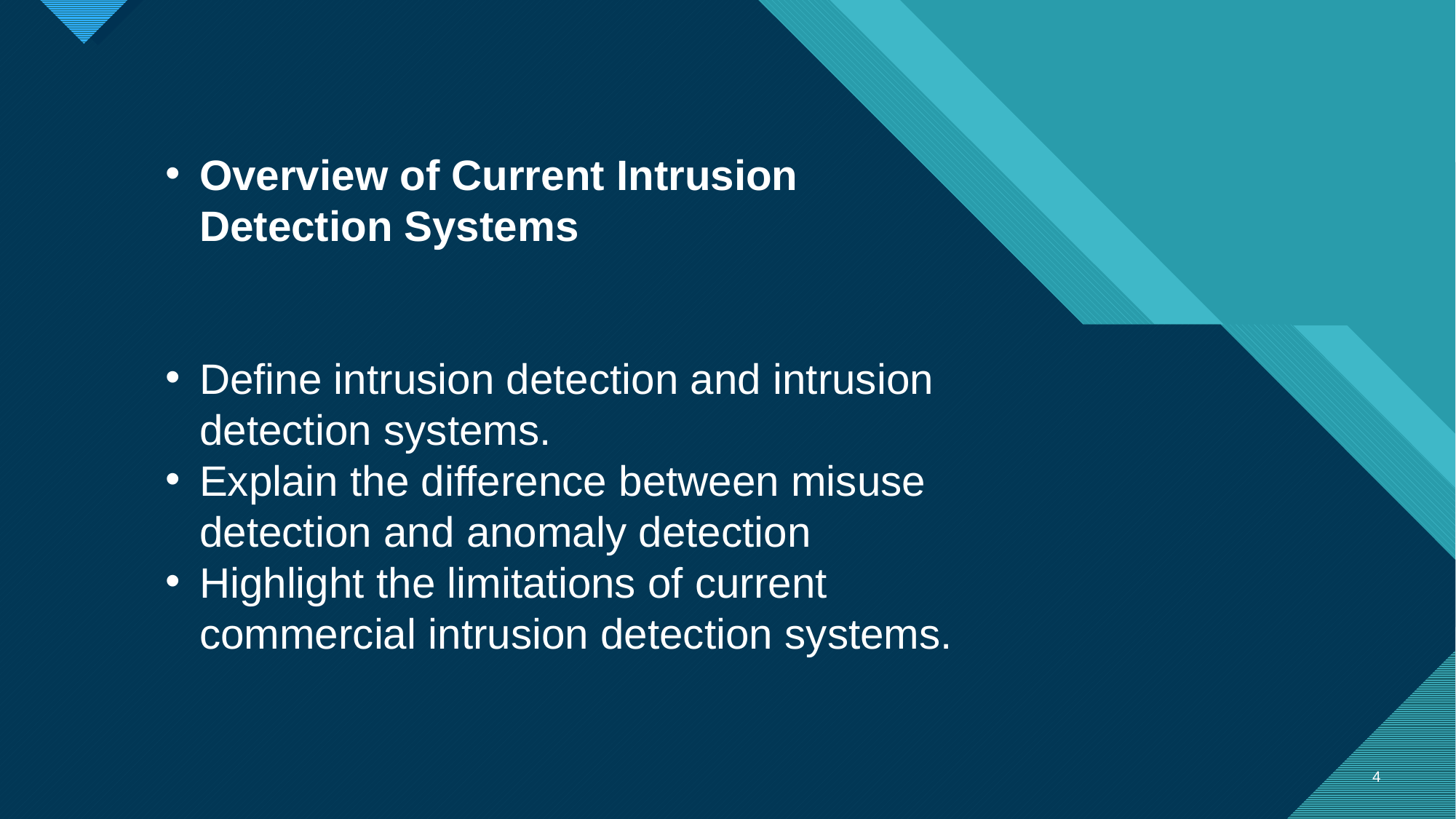

Overview of Current Intrusion Detection Systems

Define intrusion detection and intrusion detection systems.
Explain the difference between misuse detection and anomaly detection
Highlight the limitations of current commercial intrusion detection systems.
4